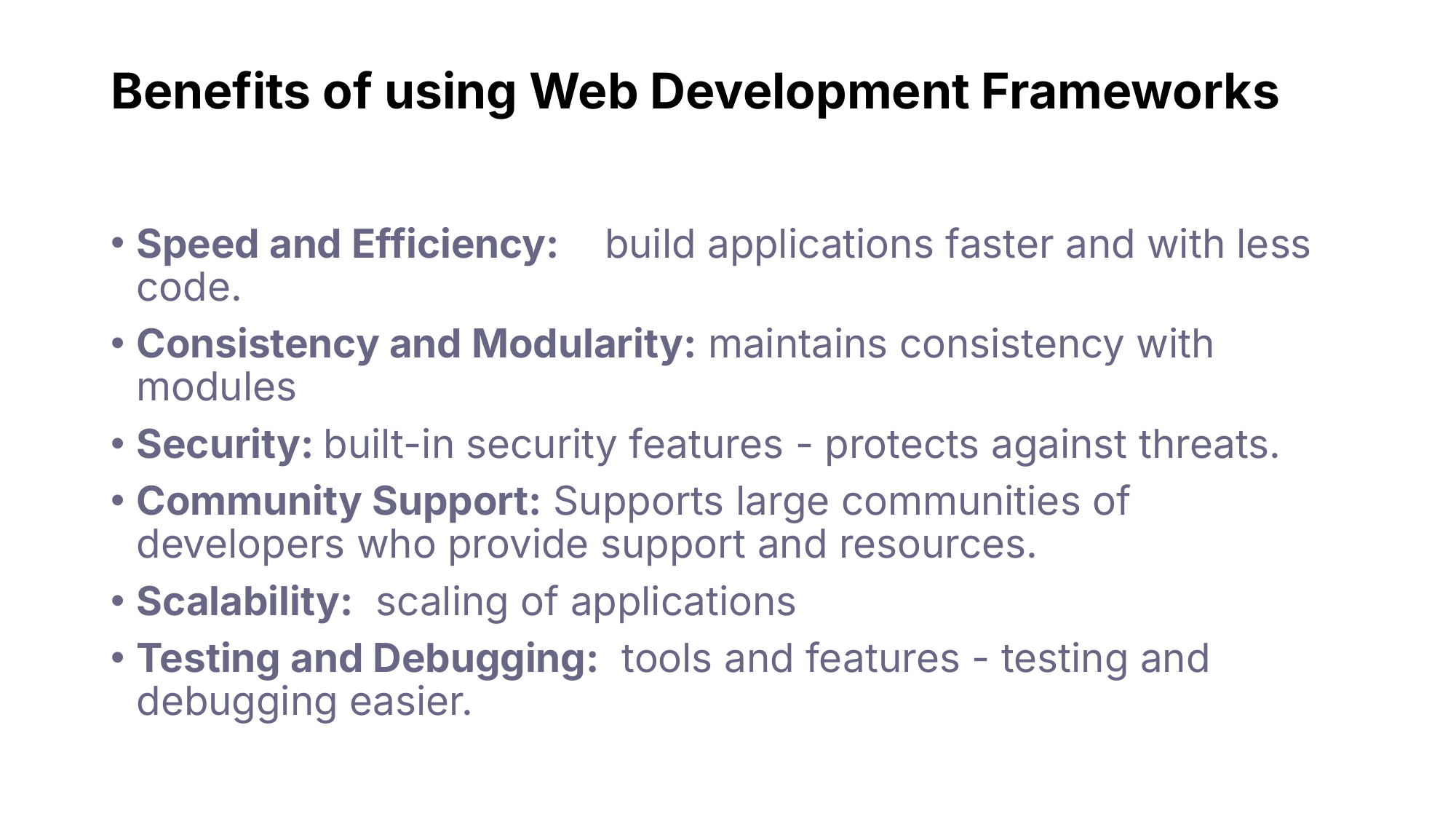

# Benefits of using Web Development Frameworks
Speed and Efficiency:    build applications faster and with less code.
Consistency and Modularity: maintains consistency with modules
Security: built-in security features - protects against threats.
Community Support: Supports large communities of developers who provide support and resources.
Scalability:  scaling of applications
Testing and Debugging:  tools and features - testing and debugging easier.